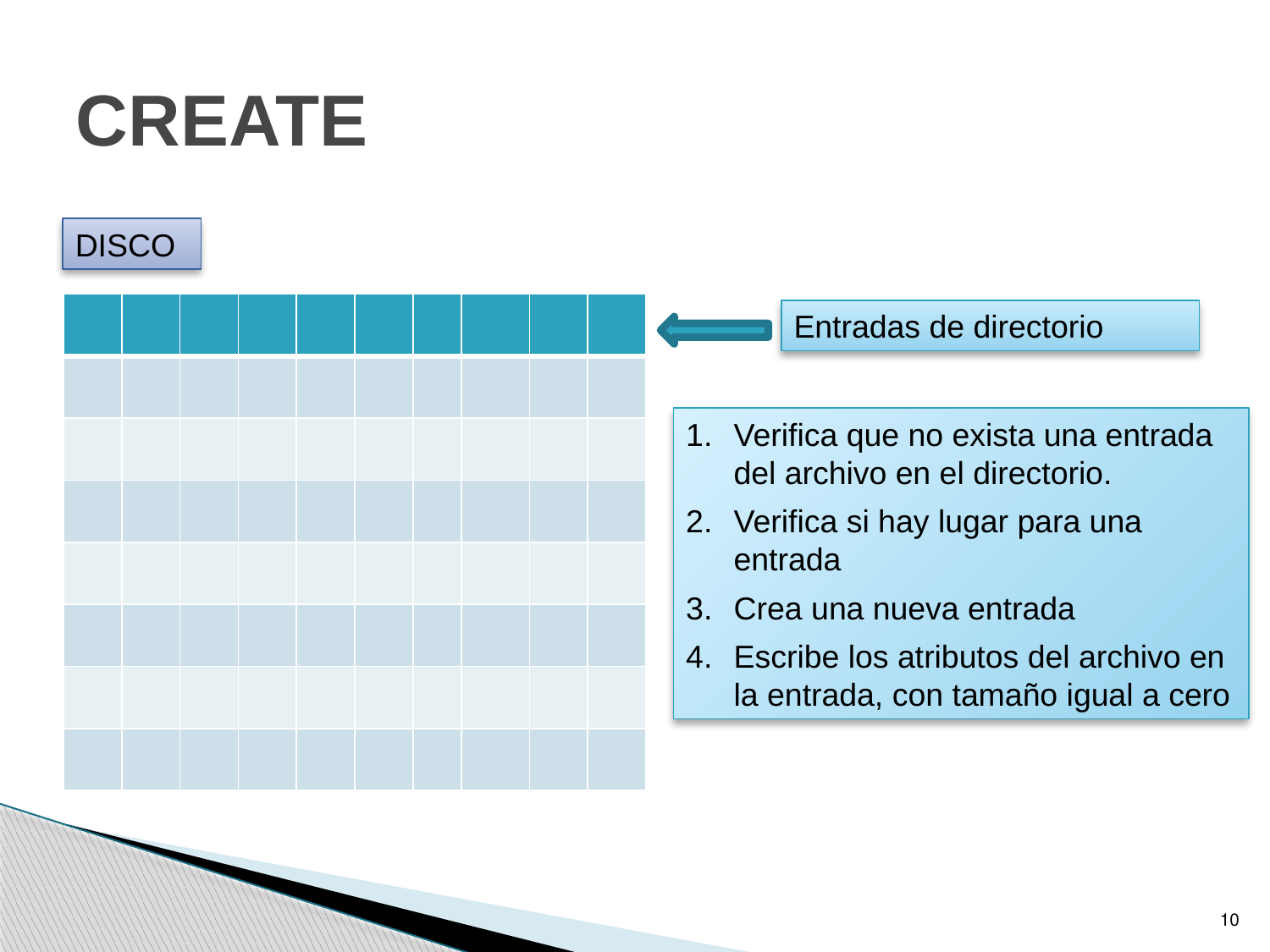

# CREATE
DISCO
|  |  |  |  |  |  |  |  |  |  |
| --- | --- | --- | --- | --- | --- | --- | --- | --- | --- |
|  |  |  |  |  |  |  |  |  |  |
|  |  |  |  |  |  |  |  |  |  |
|  |  |  |  |  |  |  |  |  |  |
|  |  |  |  |  |  |  |  |  |  |
|  |  |  |  |  |  |  |  |  |  |
|  |  |  |  |  |  |  |  |  |  |
|  |  |  |  |  |  |  |  |  |  |
Entradas de directorio

Verifica que no exista una entrada del archivo en el directorio.
Verifica si hay lugar para una entrada
Crea una nueva entrada
Escribe los atributos del archivo en la entrada, con tamaño igual a cero
10